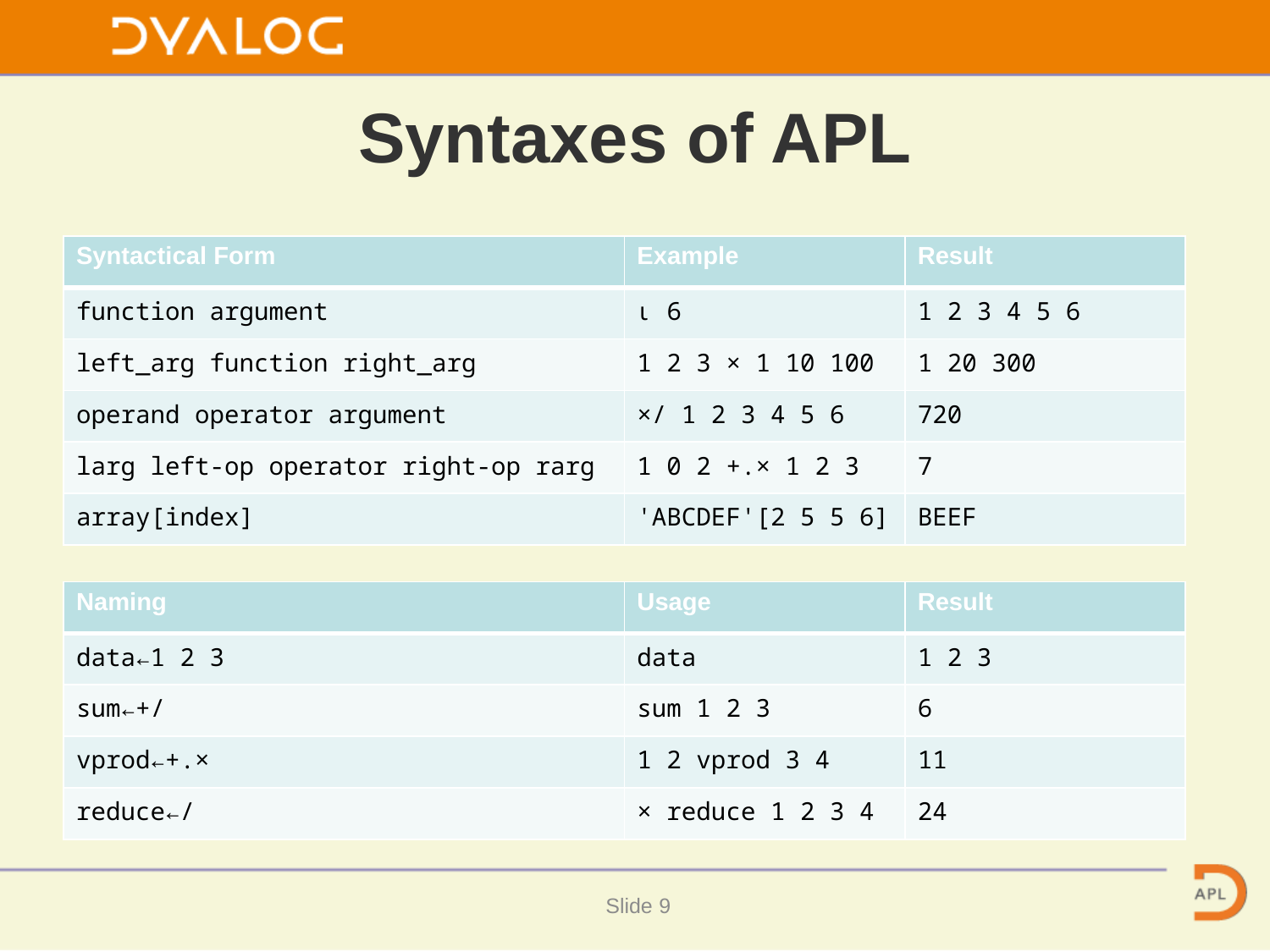

# Syntaxes of APL
| Syntactical Form | Example | Result |
| --- | --- | --- |
| function argument | ⍳ 6 | 1 2 3 4 5 6 |
| left\_arg function right\_arg | 1 2 3 × 1 10 100 | 1 20 300 |
| operand operator argument | ×/ 1 2 3 4 5 6 | 720 |
| larg left-op operator right-op rarg | 1 0 2 +.× 1 2 3 | 7 |
| array[index] | 'ABCDEF'[2 5 5 6] | BEEF |

| Naming | Usage | Result |
| --- | --- | --- |
| data←1 2 3 | data | 1 2 3 |
| sum←+/ | sum 1 2 3 | 6 |
| vprod←+.× | 1 2 vprod 3 4 | 11 |
| reduce←/ | × reduce 1 2 3 4 | 24 |
Slide 9